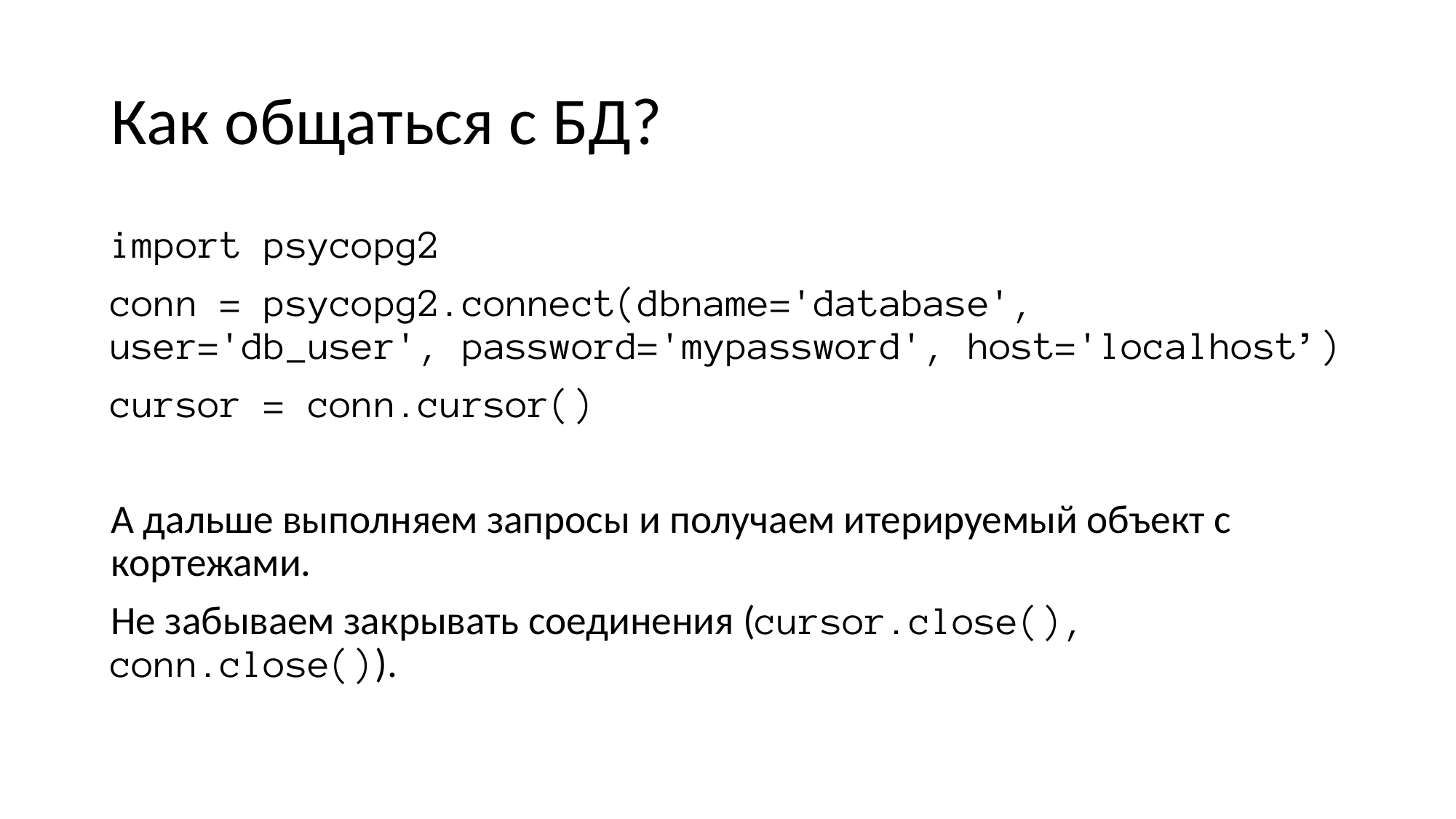

# Как общаться с БД?
import psycopg2
conn = psycopg2.connect(dbname='database', user='db_user', password='mypassword', host='localhost’)
cursor = conn.cursor()

А дальше выполняем запросы и получаем итерируемый объект с кортежами.
Не забываем закрывать соединения (cursor.close(), conn.close()).